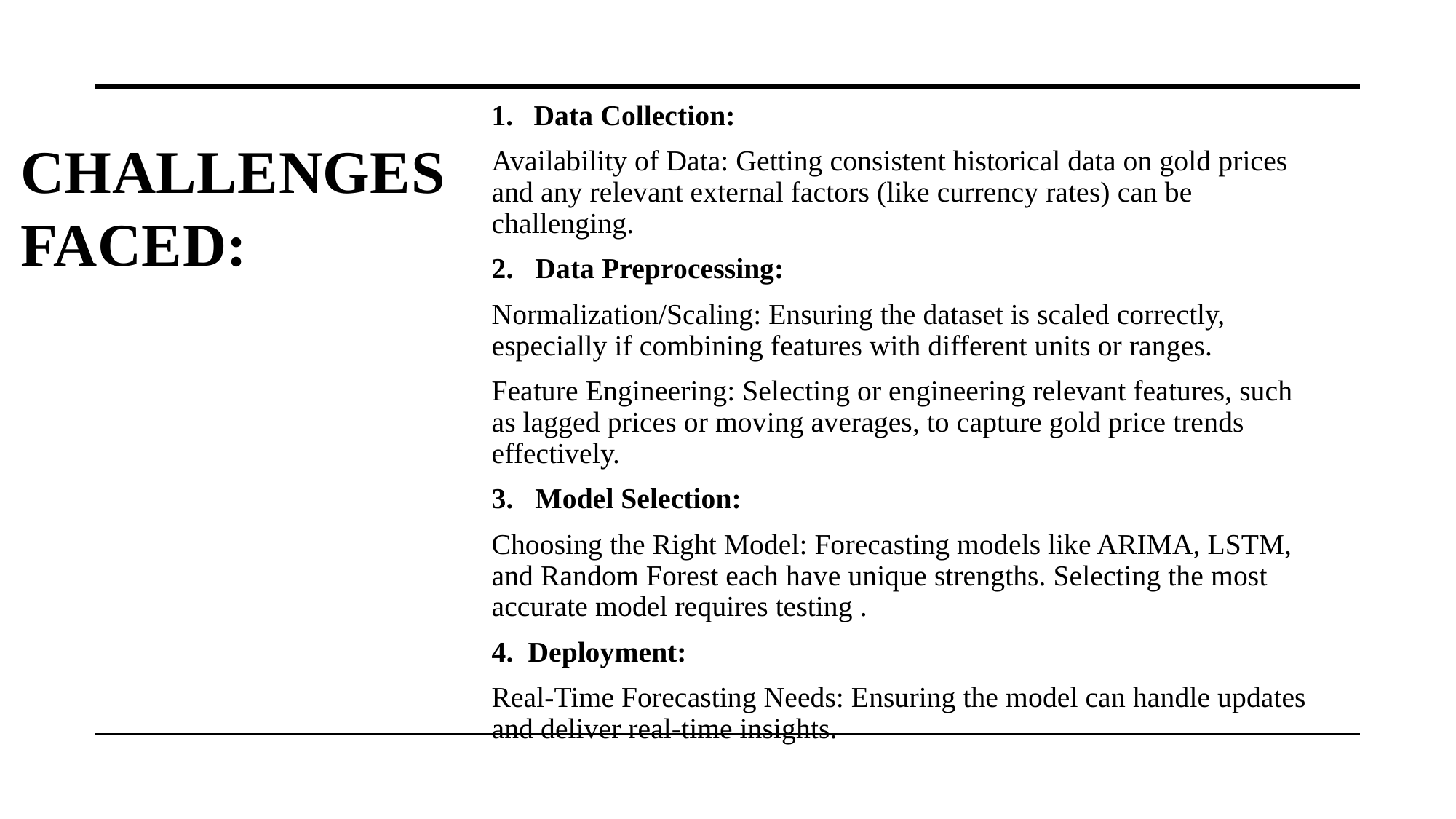

Data Collection:
Availability of Data: Getting consistent historical data on gold prices and any relevant external factors (like currency rates) can be challenging.
2.   Data Preprocessing:
Normalization/Scaling: Ensuring the dataset is scaled correctly, especially if combining features with different units or ranges.
Feature Engineering: Selecting or engineering relevant features, such as lagged prices or moving averages, to capture gold price trends effectively.
3.   Model Selection:
Choosing the Right Model: Forecasting models like ARIMA, LSTM, and Random Forest each have unique strengths. Selecting the most accurate model requires testing .
4.  Deployment:
Real-Time Forecasting Needs: Ensuring the model can handle updates and deliver real-time insights.

# Challenges faced: